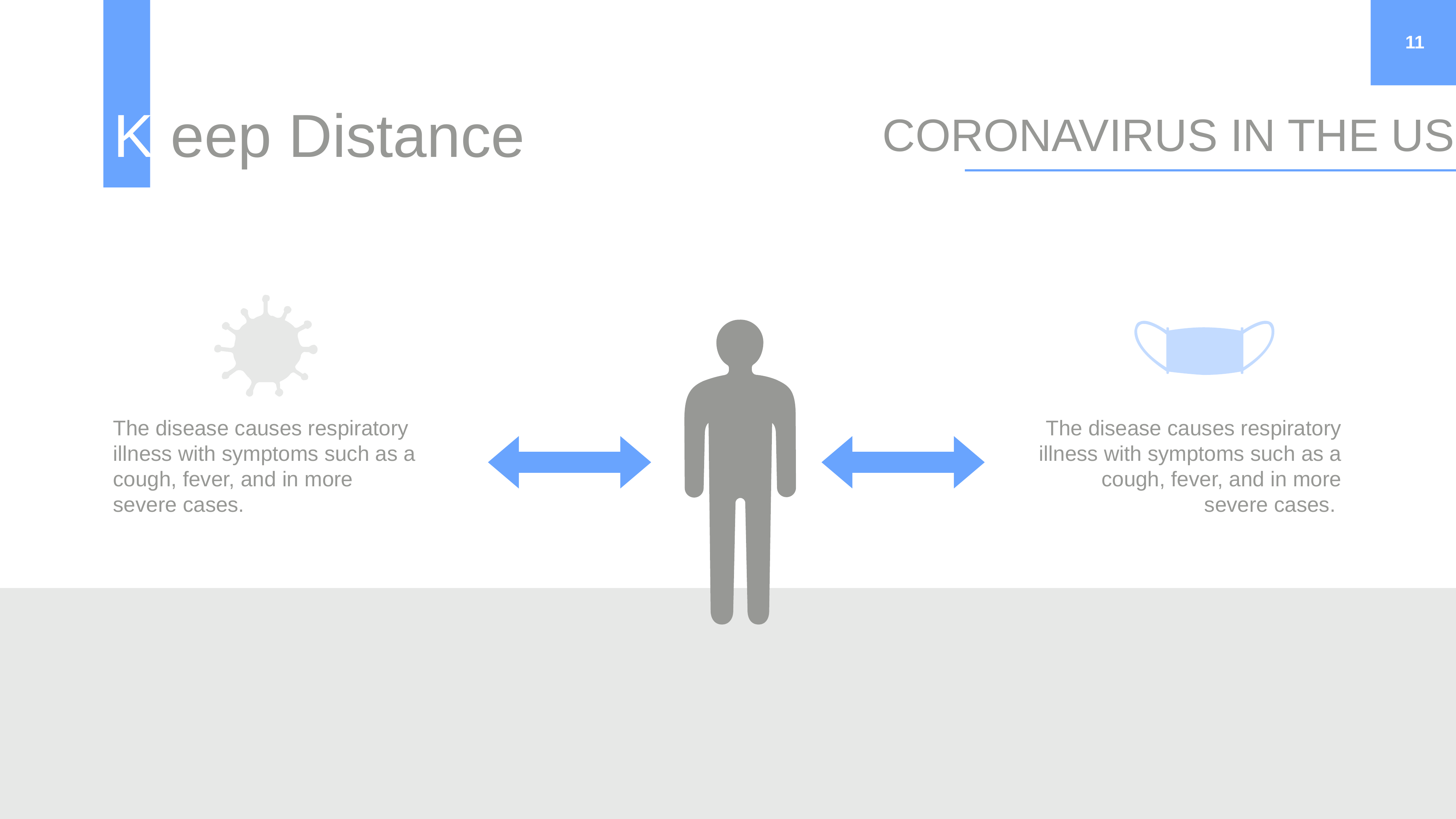

K eep Distance

The disease causes respiratory illness with symptoms such as a cough, fever, and in more severe cases.
The disease causes respiratory illness with symptoms such as a cough, fever, and in more severe cases.